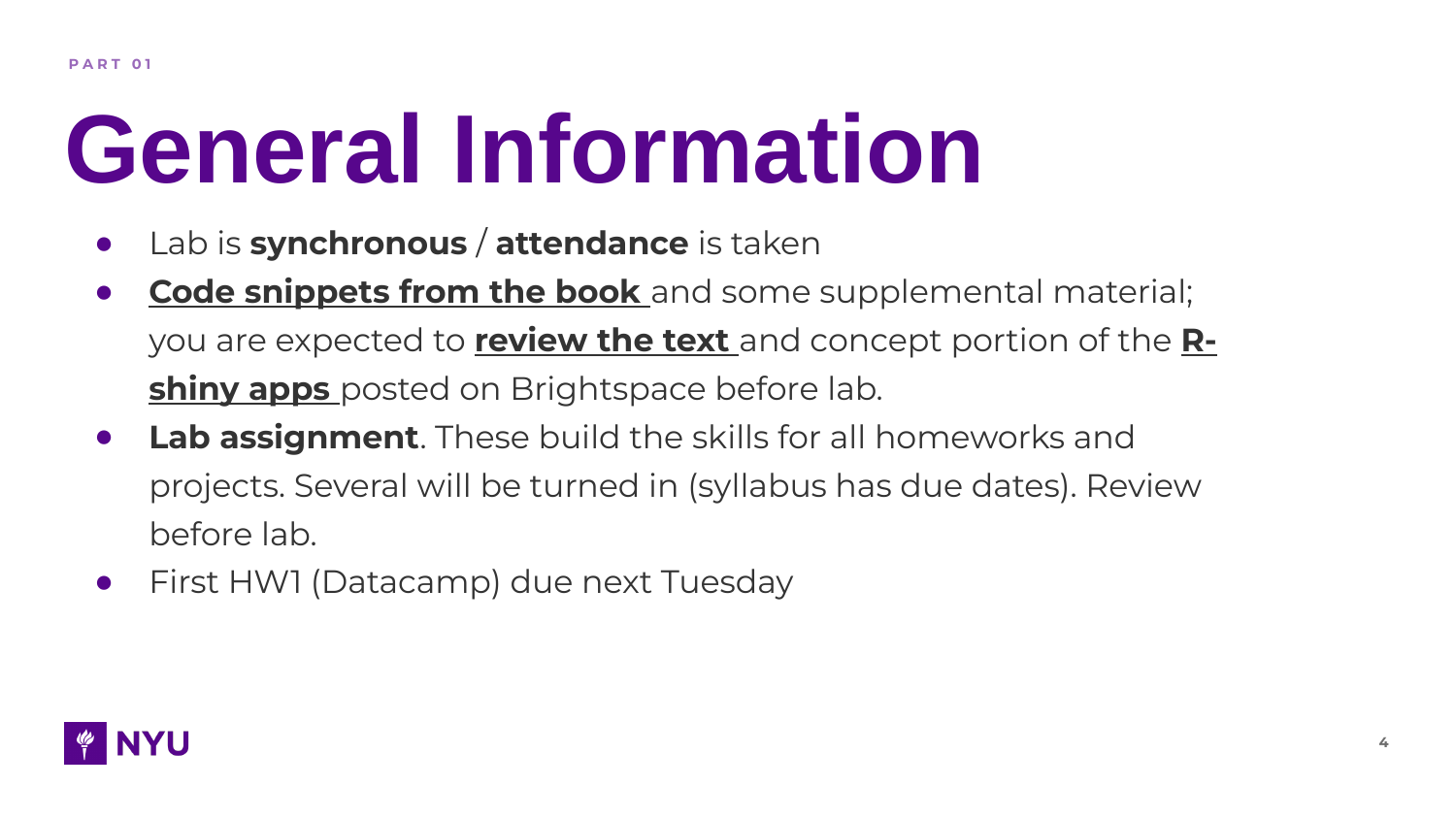

P A R T   0 1
# General Information
Lab is synchronous / attendance is taken
Code snippets from the book and some supplemental material; you are expected to review the text and concept portion of the R-shiny apps posted on Brightspace before lab.
Lab assignment. These build the skills for all homeworks and projects. Several will be turned in (syllabus has due dates). Review before lab.
First HW1 (Datacamp) due next Tuesday